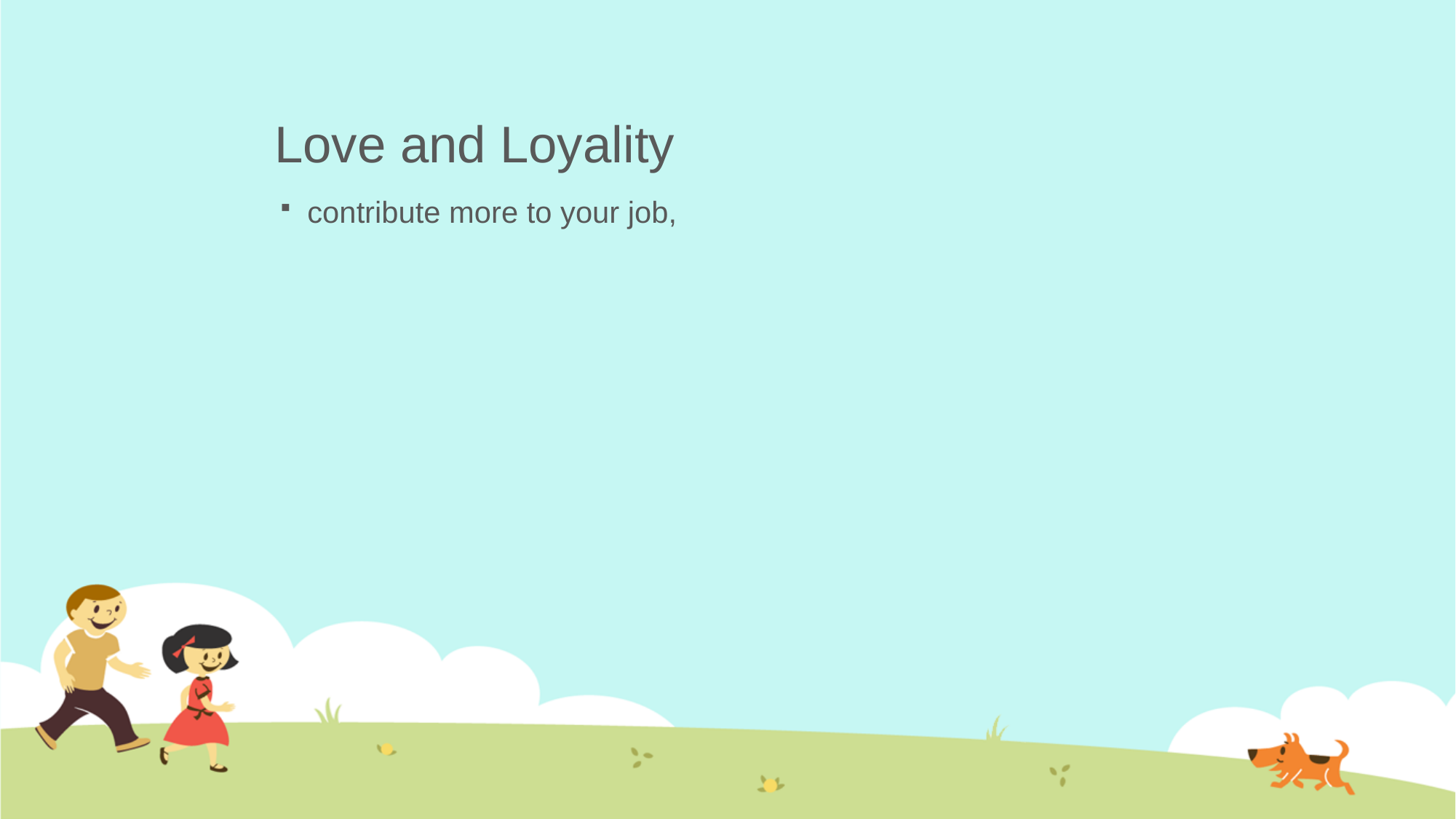

# Love and Loyality
contribute more to your job,